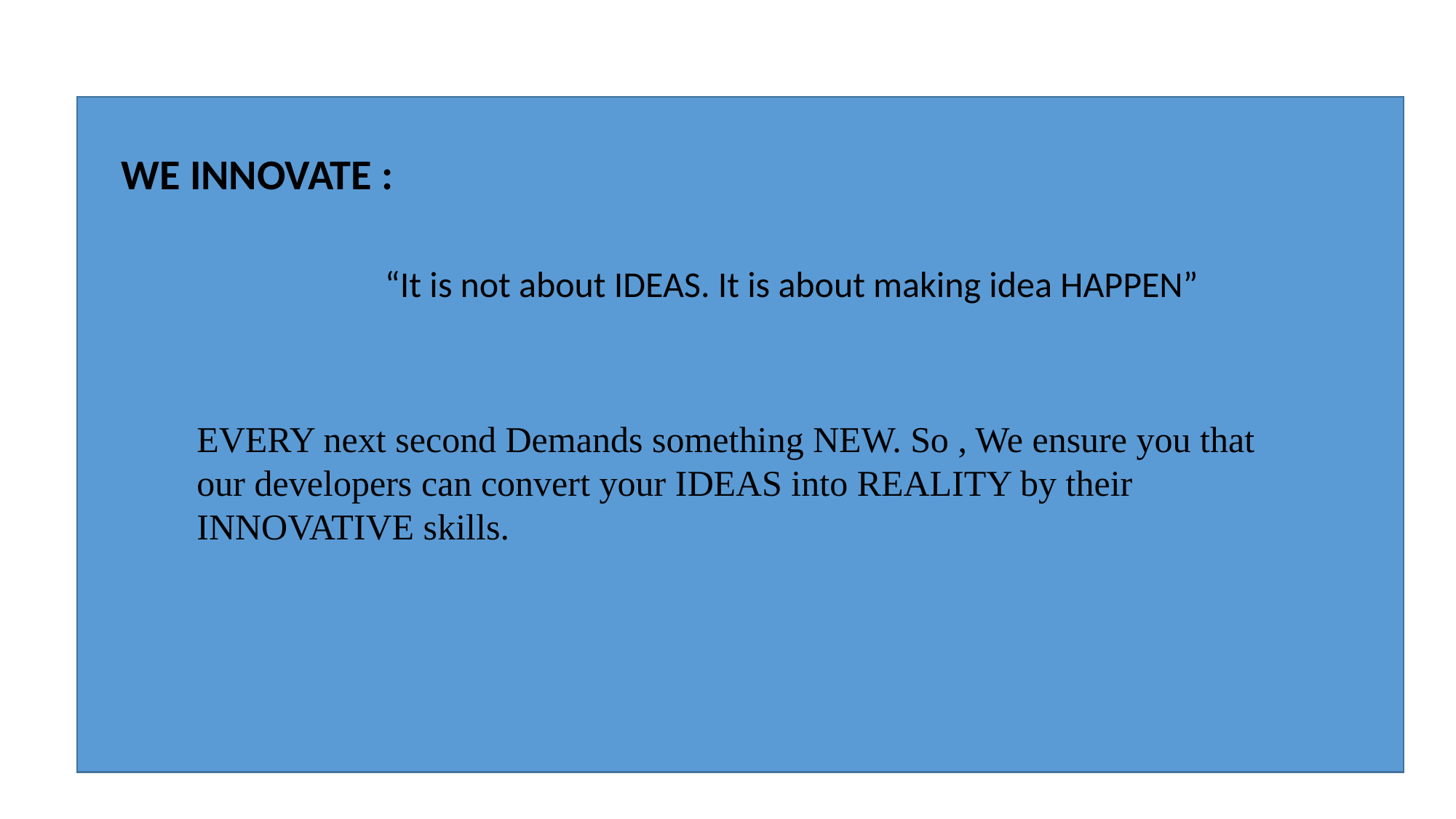

WE INNOVATE :
“It is not about IDEAS. It is about making idea HAPPEN”

EVERY next second Demands something NEW. So , We ensure you that our developers can convert your IDEAS into REALITY by their INNOVATIVE skills.